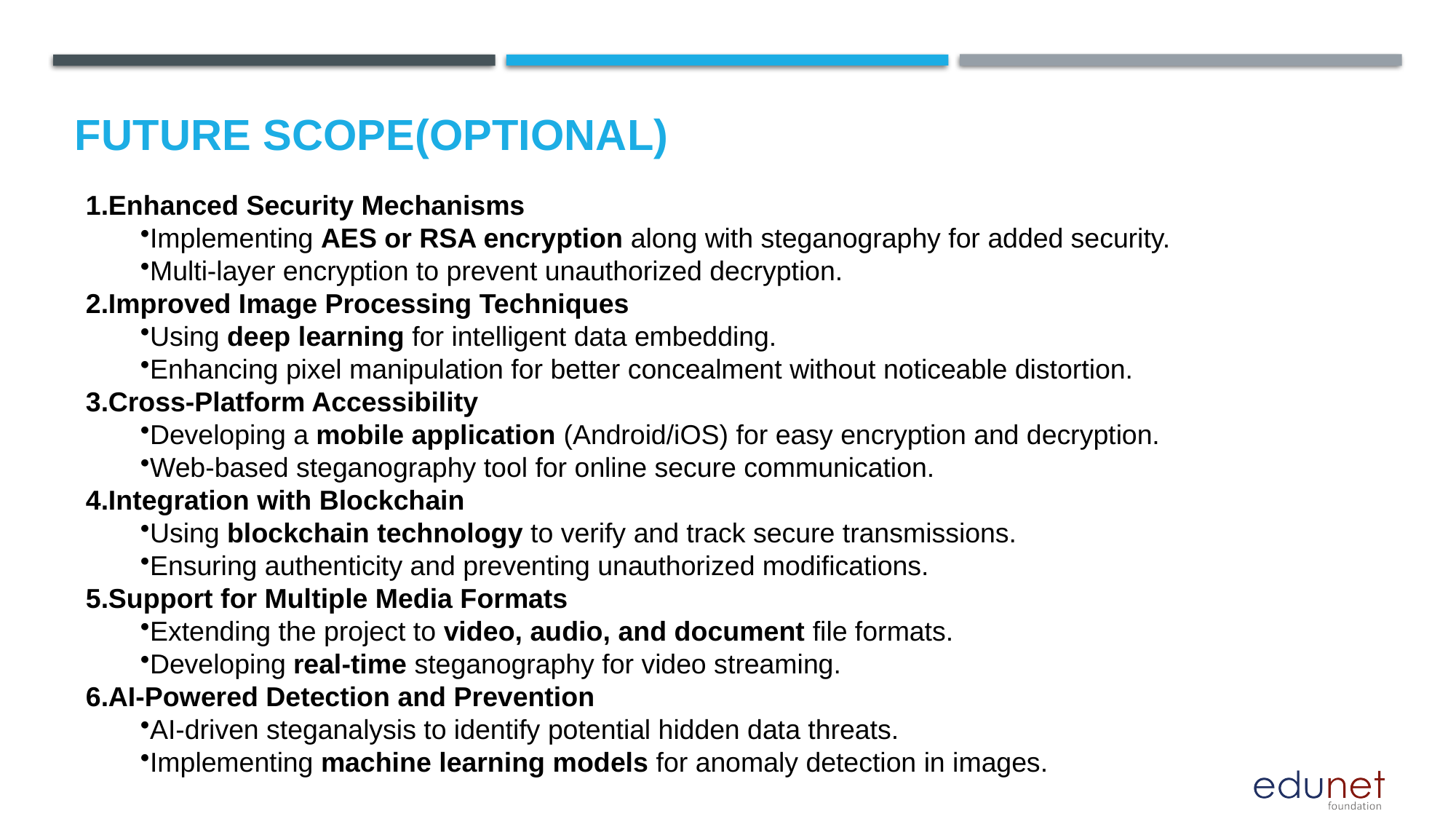

Future scope(optional)

Enhanced Security Mechanisms
Implementing AES or RSA encryption along with steganography for added security.
Multi-layer encryption to prevent unauthorized decryption.
Improved Image Processing Techniques
Using deep learning for intelligent data embedding.
Enhancing pixel manipulation for better concealment without noticeable distortion.
Cross-Platform Accessibility
Developing a mobile application (Android/iOS) for easy encryption and decryption.
Web-based steganography tool for online secure communication.
Integration with Blockchain
Using blockchain technology to verify and track secure transmissions.
Ensuring authenticity and preventing unauthorized modifications.
Support for Multiple Media Formats
Extending the project to video, audio, and document file formats.
Developing real-time steganography for video streaming.
AI-Powered Detection and Prevention
AI-driven steganalysis to identify potential hidden data threats.
Implementing machine learning models for anomaly detection in images.